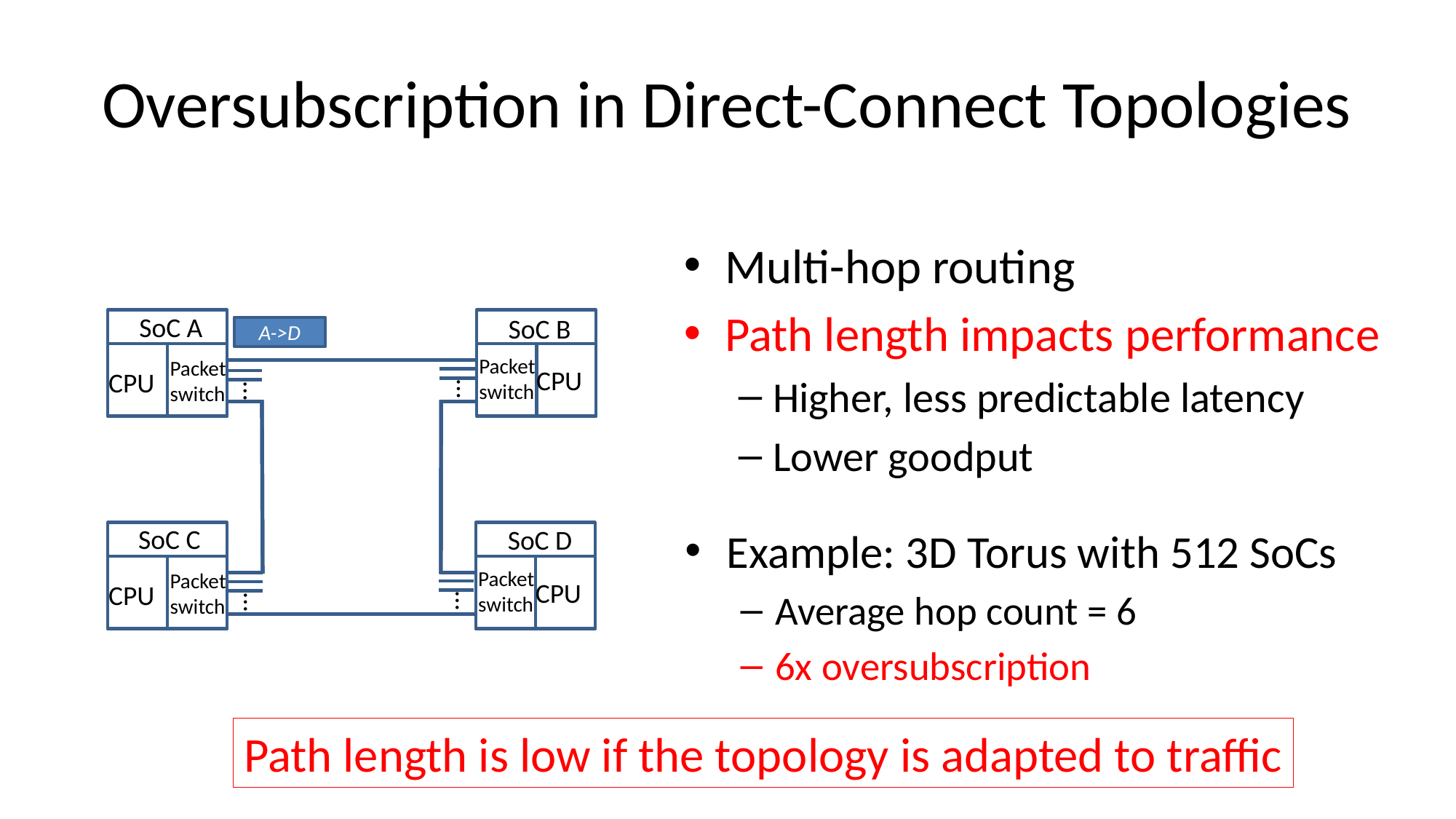

# Oversubscription in Direct-Connect Topologies
Multi-hop routing
Path length impacts performance
Higher, less predictable latency
Lower goodput
SoC A

Packet
switch
CPU
SoC B

Packet
switch
CPU
A->D
…
…
SoC C

Packet
switch
CPU
Example: 3D Torus with 512 SoCs
Average hop count = 6
6x oversubscription
SoC D

Packet
switch
CPU
…
…
Path length is low if the topology is adapted to traffic